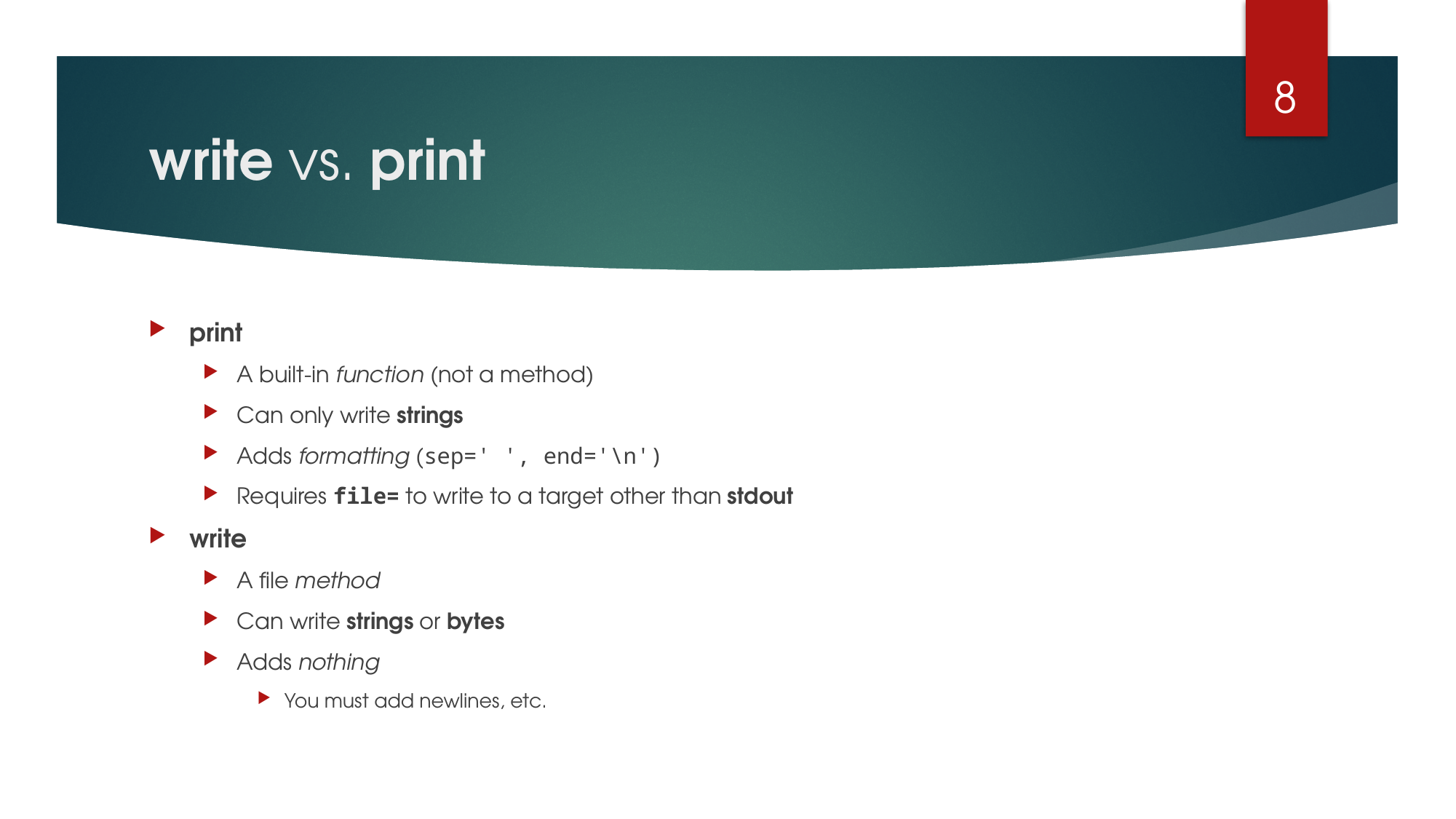

8
# write vs. print
print
A built-in function (not a method)
Can only write strings
Adds formatting (sep=' ', end='\n')
Requires file= to write to a target other than stdout
write
A file method
Can write strings or bytes
Adds nothing
You must add newlines, etc.